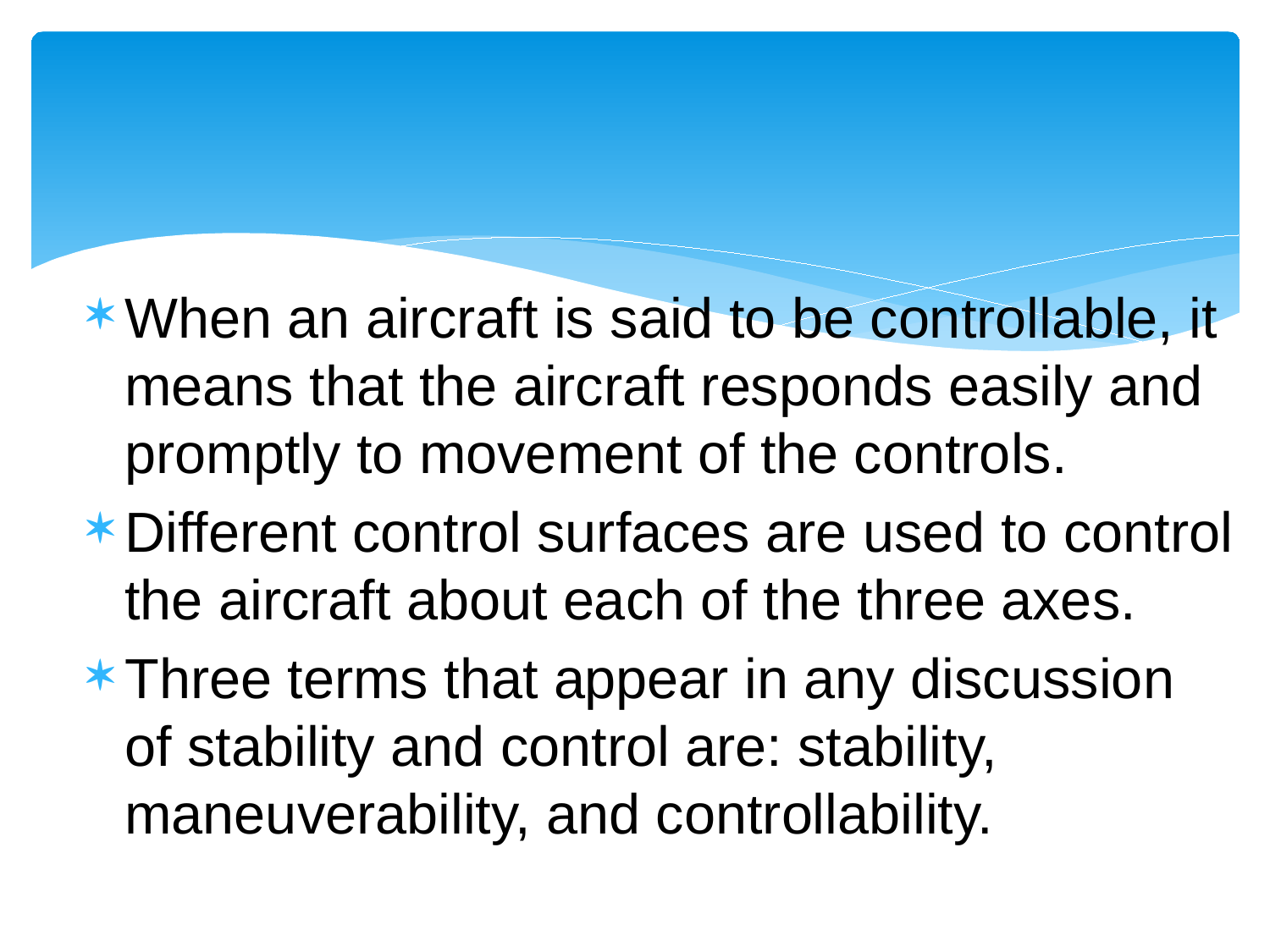

#
When an aircraft is said to be controllable, it means that the aircraft responds easily and promptly to movement of the controls.
Different control surfaces are used to control the aircraft about each of the three axes.
Three terms that appear in any discussion of stability and control are: stability, maneuverability, and controllability.